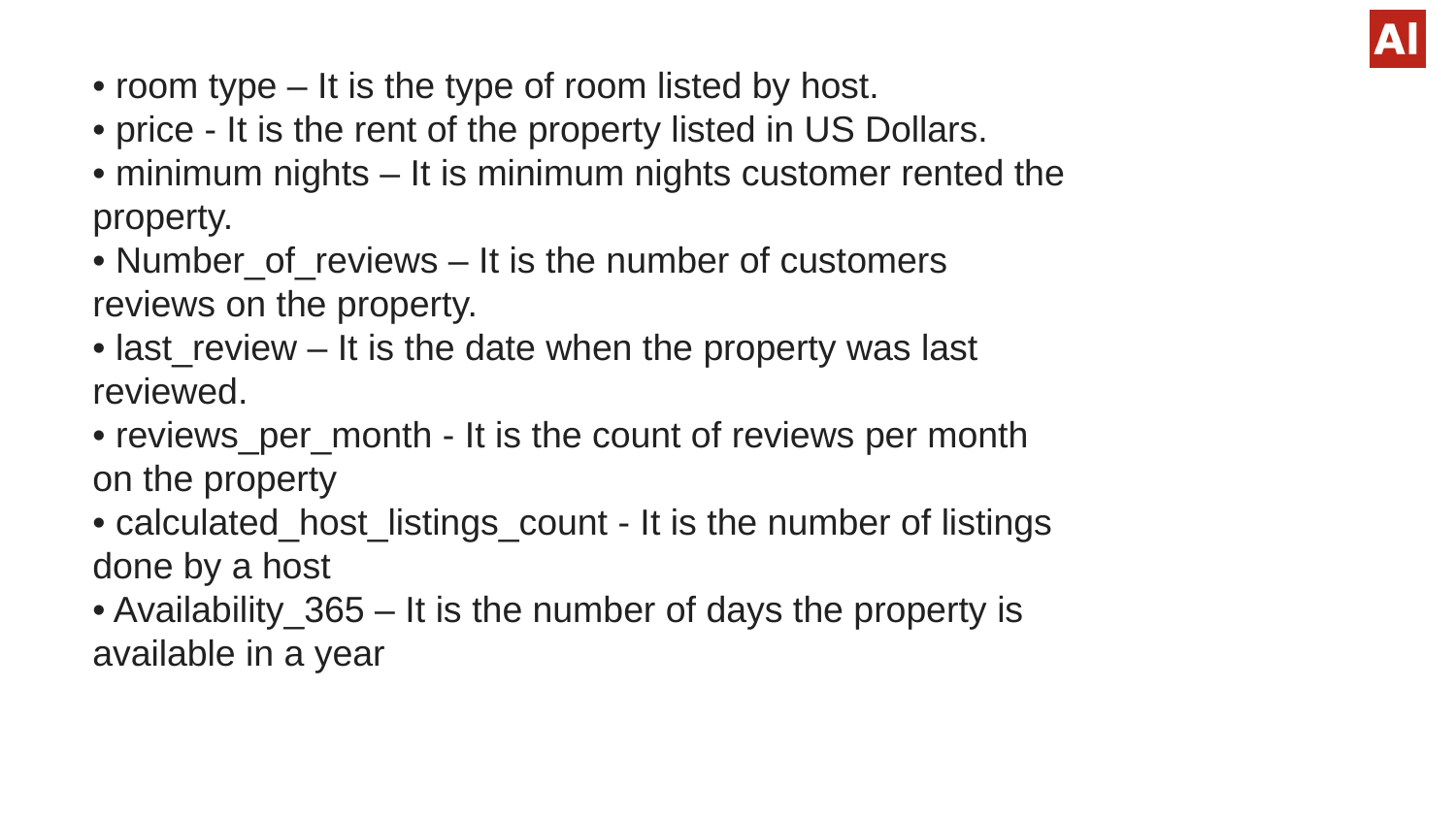

# • room type – It is the type of room listed by host. • price - It is the rent of the property listed in US Dollars. • minimum nights – It is minimum nights customer rented the property. • Number_of_reviews – It is the number of customers reviews on the property. • last_review – It is the date when the property was last reviewed. • reviews_per_month - It is the count of reviews per month on the property • calculated_host_listings_count - It is the number of listings done by a host • Availability_365 – It is the number of days the property is available in a year